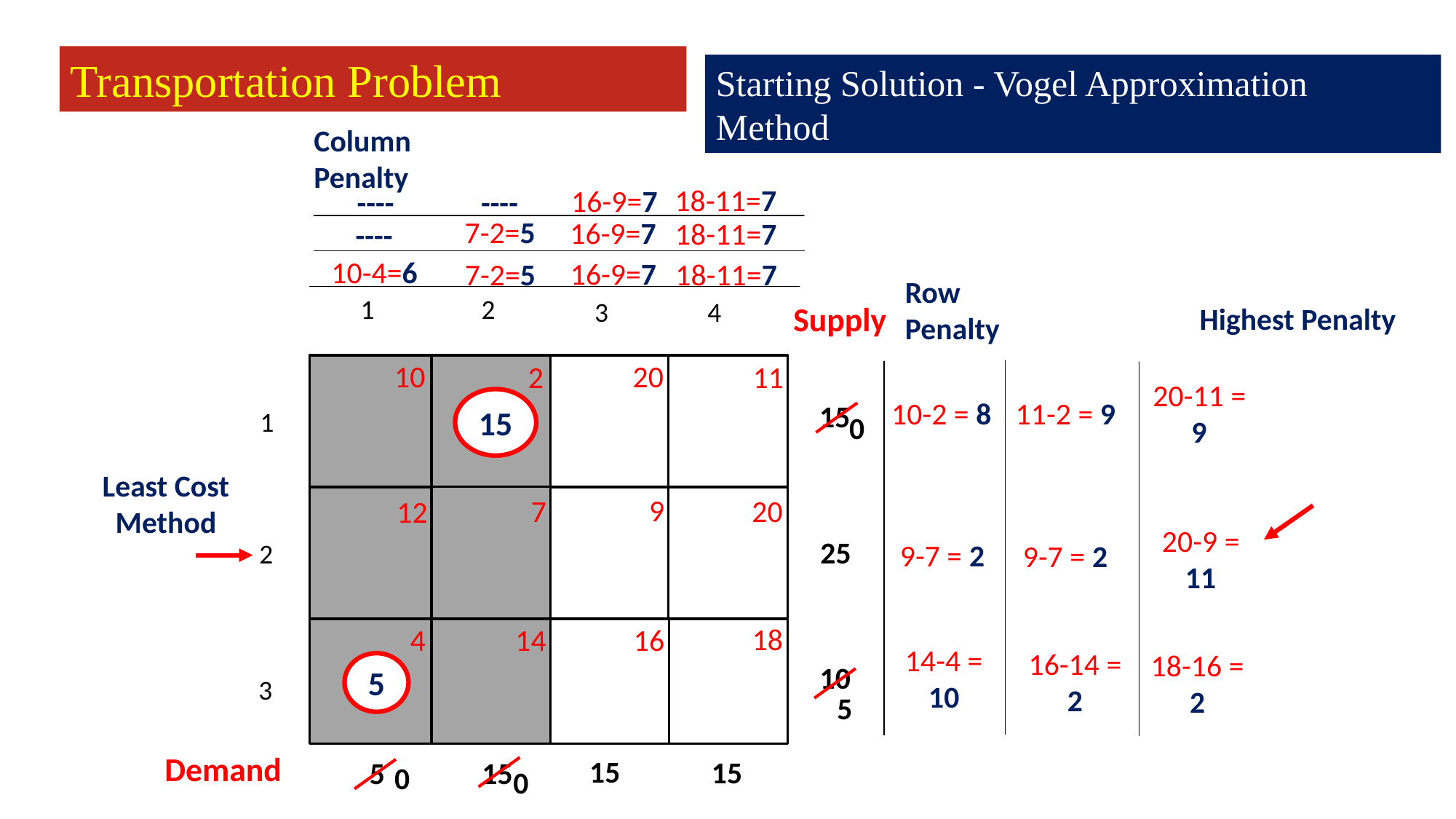

Transportation Problem
Starting Solution - Vogel Approximation Method
Column
Penalty
18-11=7
16-9=7
----
----
7-2=5
16-9=7
18-11=7
----
10-4=6
16-9=7
18-11=7
7-2=5
2
1
4
3

1
2
3

Row
Penalty
Highest Penalty
Supply
10
20
11
2
12
9
7
20
16
18
14
4
15
20-11 = 9
11-2 = 9
10-2 = 8
15
0
Least Cost Method
25
9-7 = 2
9-7 = 2
20-9 = 11
10
14-4 = 10
5
16-14 = 2
18-16 = 2
5
15
15
5
15
0
Demand
0